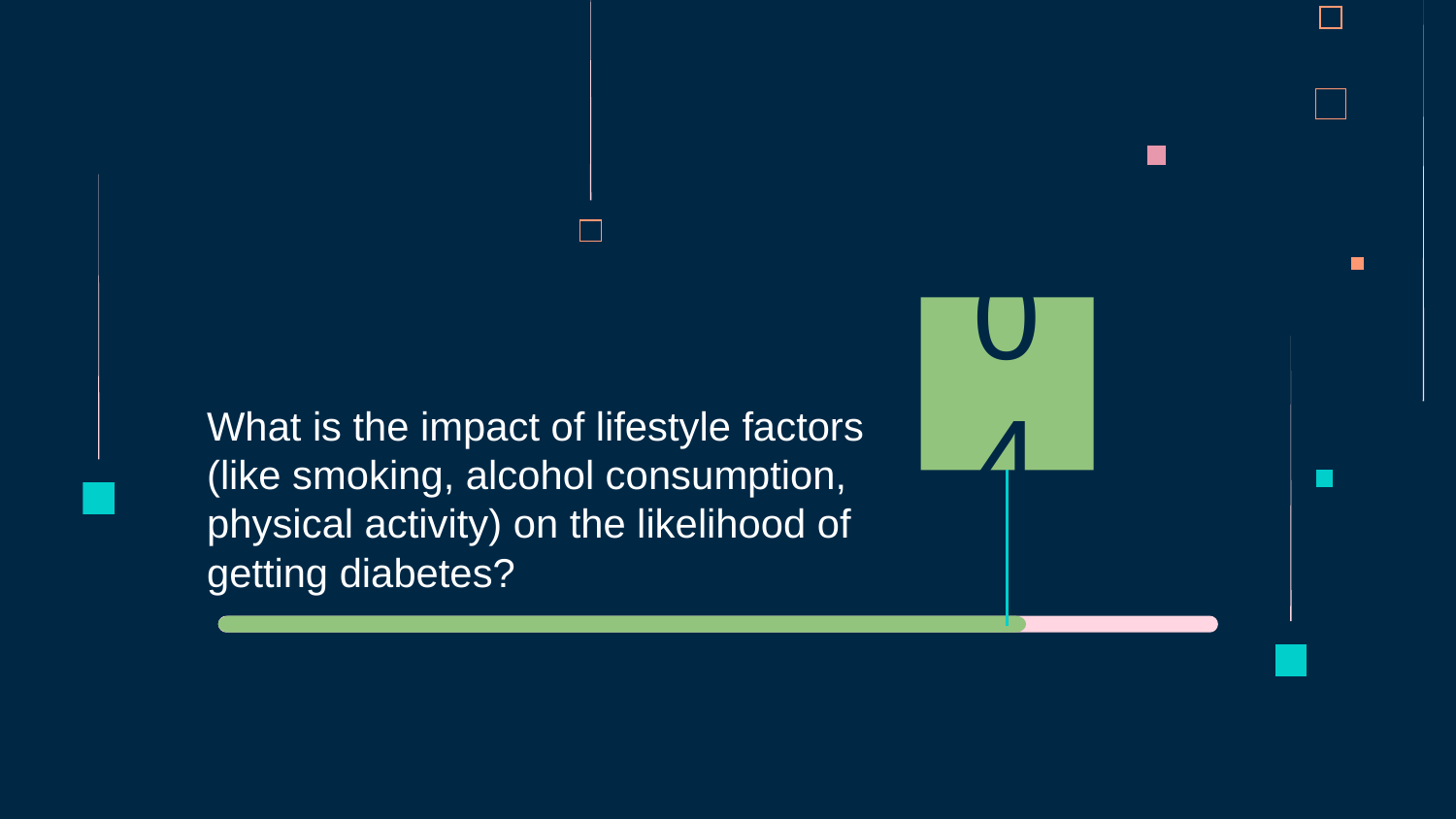

04
# What is the impact of lifestyle factors (like smoking, alcohol consumption, physical activity) on the likelihood of getting diabetes?